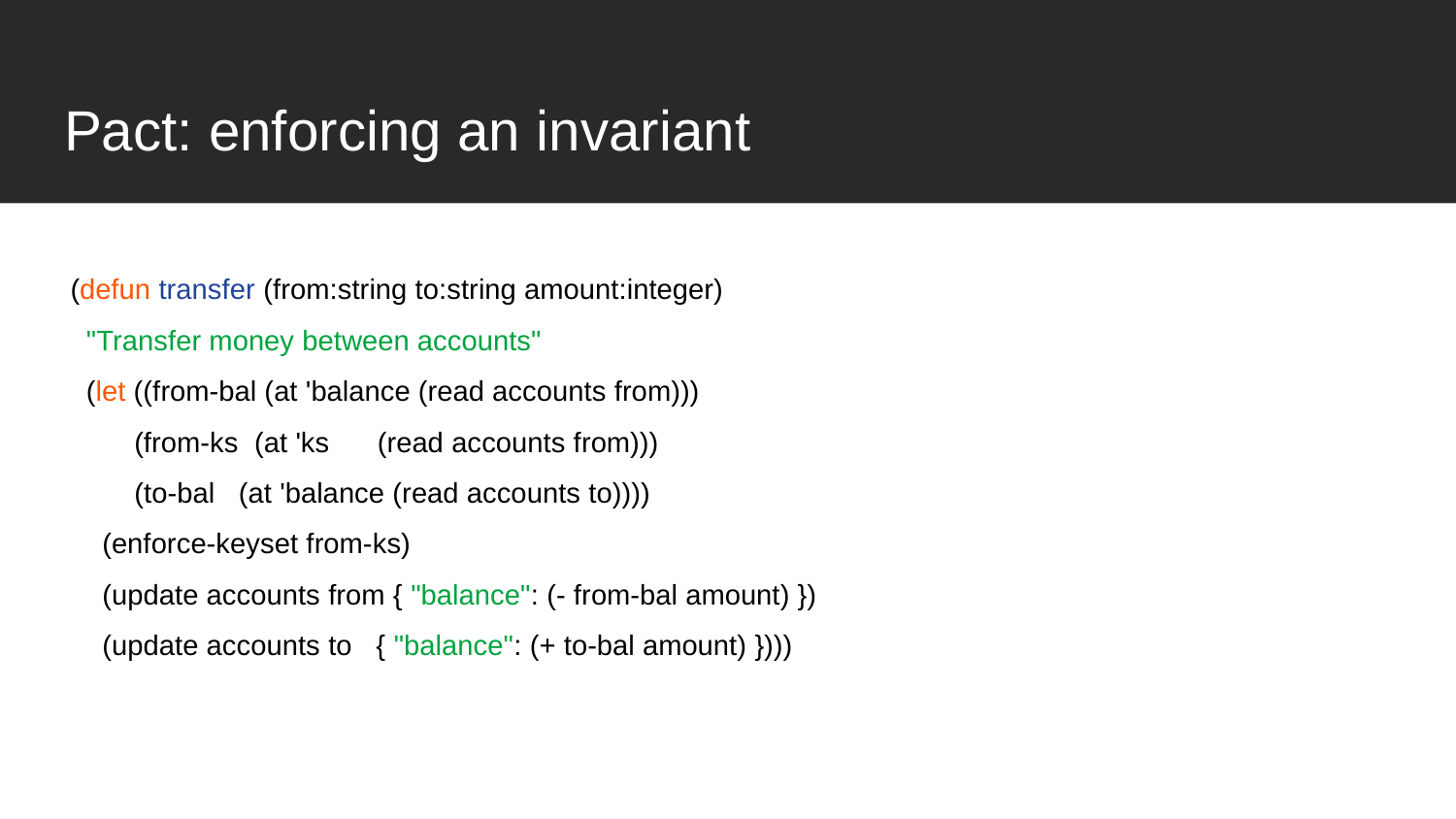

# Pact: enforcing an invariant
(defun transfer (from:string to:string amount:integer)
  "Transfer money between accounts"
  (let ((from-bal (at 'balance (read accounts from)))
        (from-ks  (at 'ks      (read accounts from)))
        (to-bal   (at 'balance (read accounts to))))
    (enforce-keyset from-ks)
    (update accounts from { "balance": (- from-bal amount) })
    (update accounts to   { "balance": (+ to-bal amount) })))